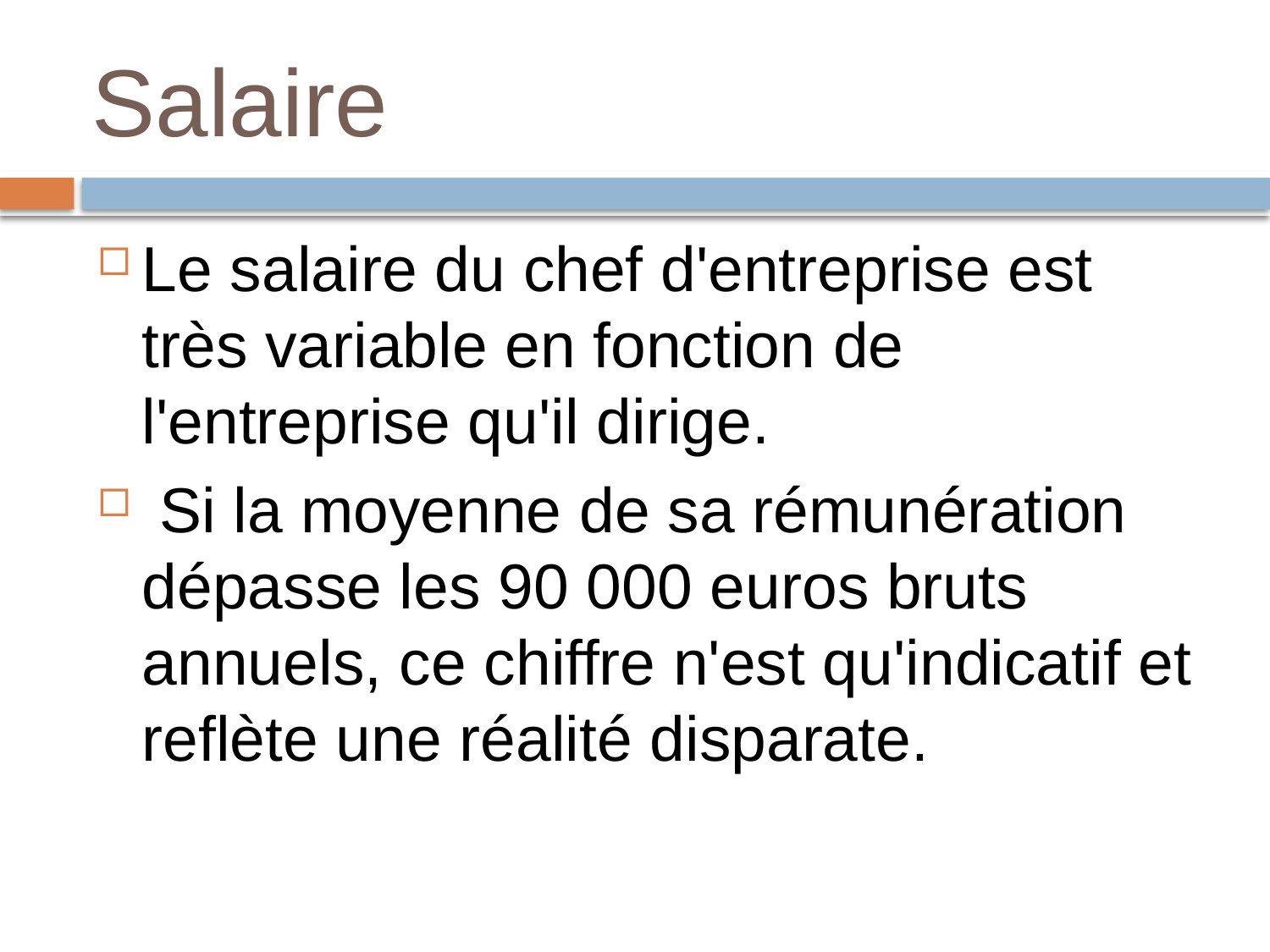

# Salaire
Le salaire du chef d'entreprise est très variable en fonction de l'entreprise qu'il dirige.
 Si la moyenne de sa rémunération dépasse les 90 000 euros bruts annuels, ce chiffre n'est qu'indicatif et reflète une réalité disparate.